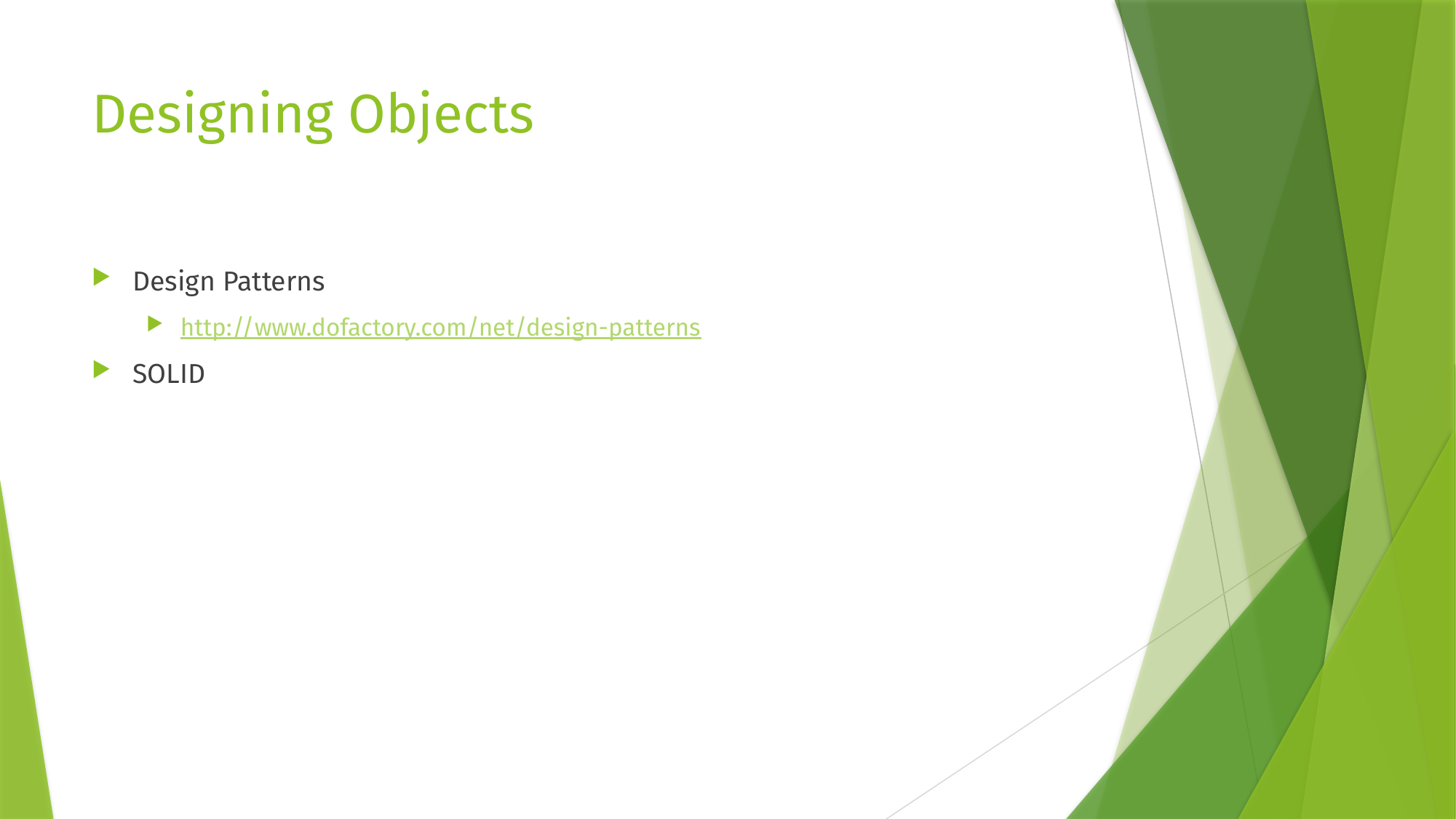

# Designing Objects
Design Patterns
http://www.dofactory.com/net/design-patterns
SOLID